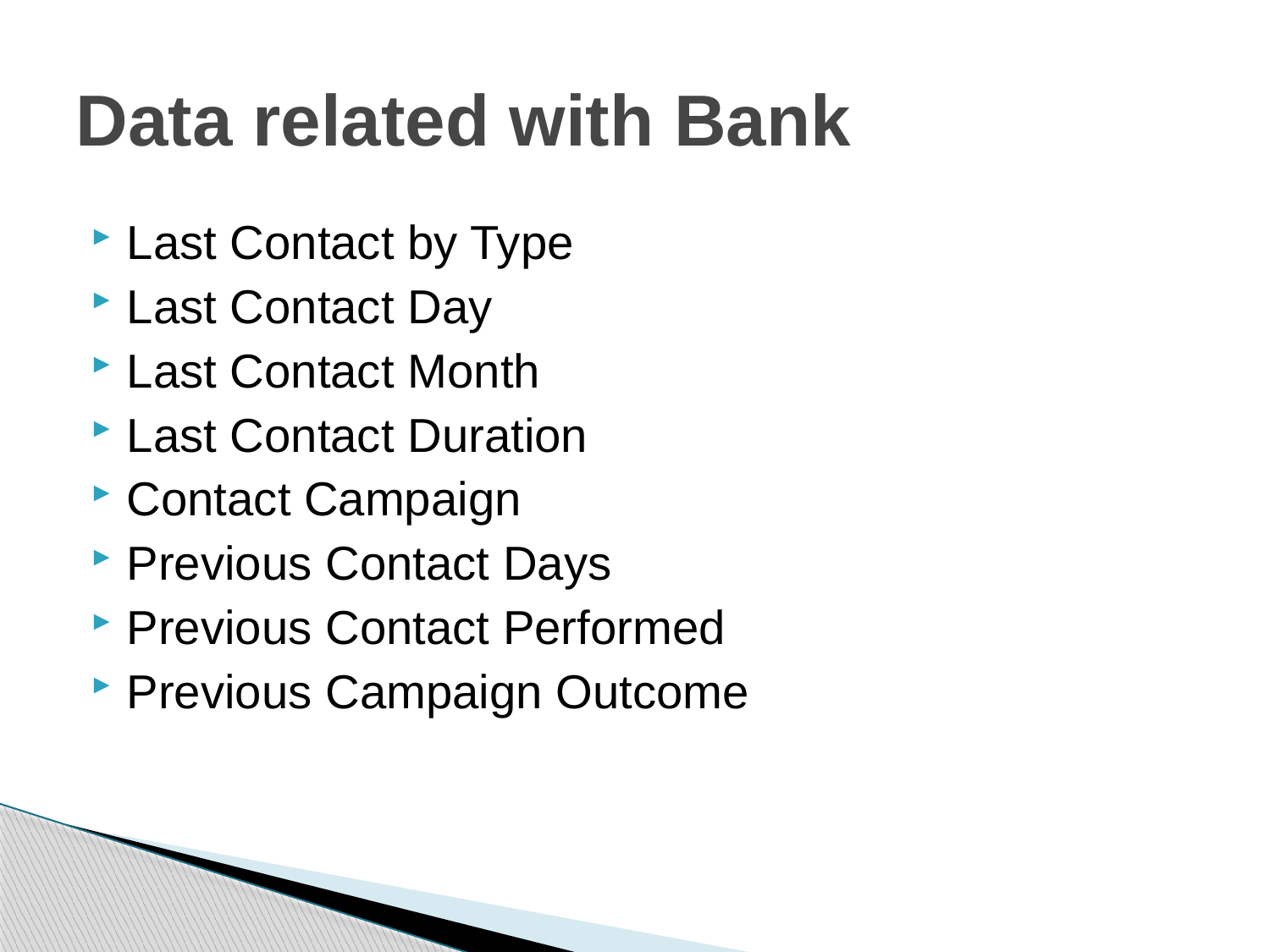

# Data related with Bank
Last Contact by Type
Last Contact Day
Last Contact Month
Last Contact Duration
Contact Campaign
Previous Contact Days
Previous Contact Performed
Previous Campaign Outcome